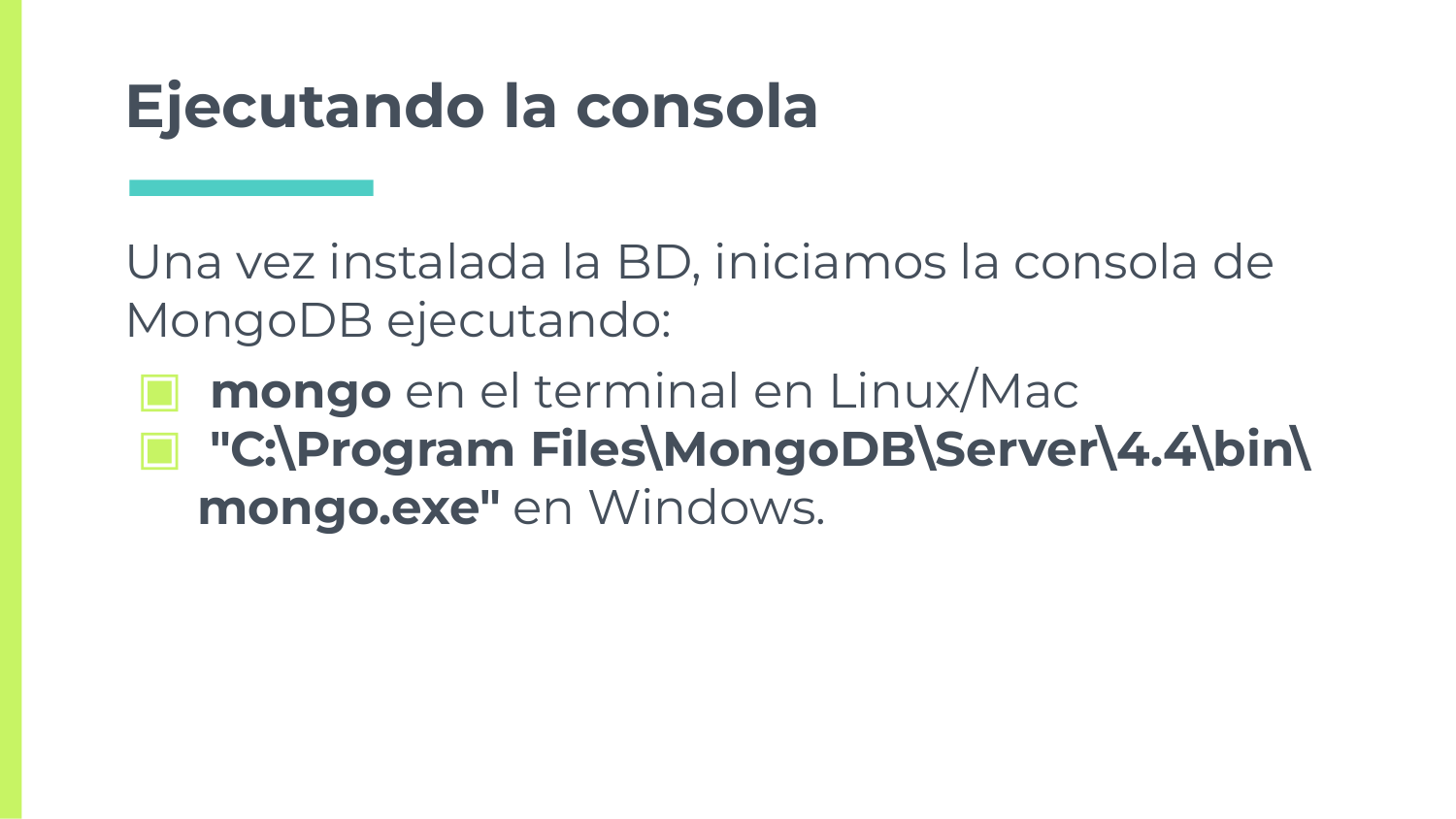

Ejecutando la consola
Una vez instalada la BD, iniciamos la consola de MongoDB ejecutando:
 mongo en el terminal en Linux/Mac
 "C:\Program Files\MongoDB\Server\4.4\bin\mongo.exe" en Windows.